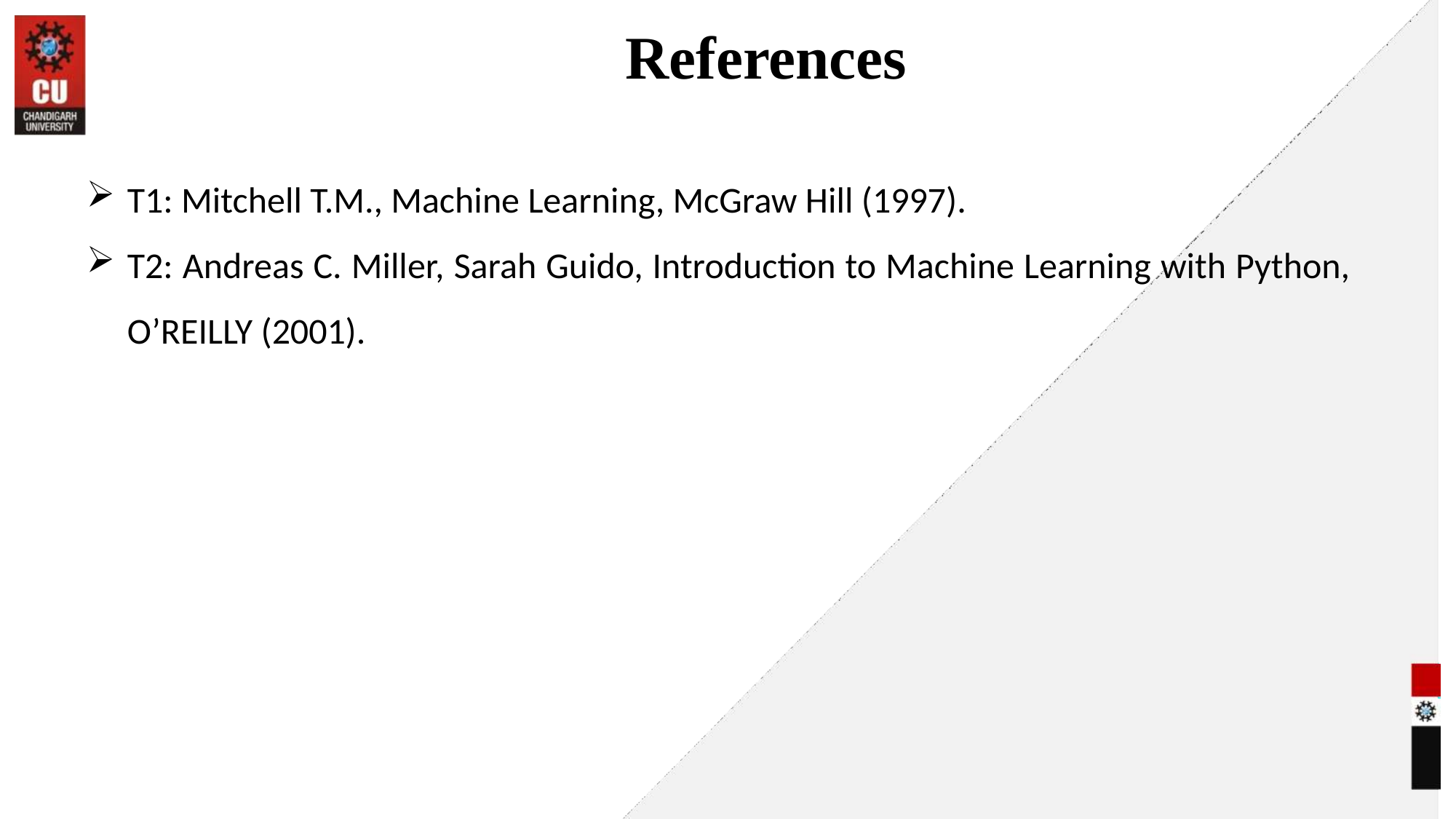

References
T1: Mitchell T.M., Machine Learning, McGraw Hill (1997).
T2: Andreas C. Miller, Sarah Guido, Introduction to Machine Learning with Python, O’REILLY (2001).